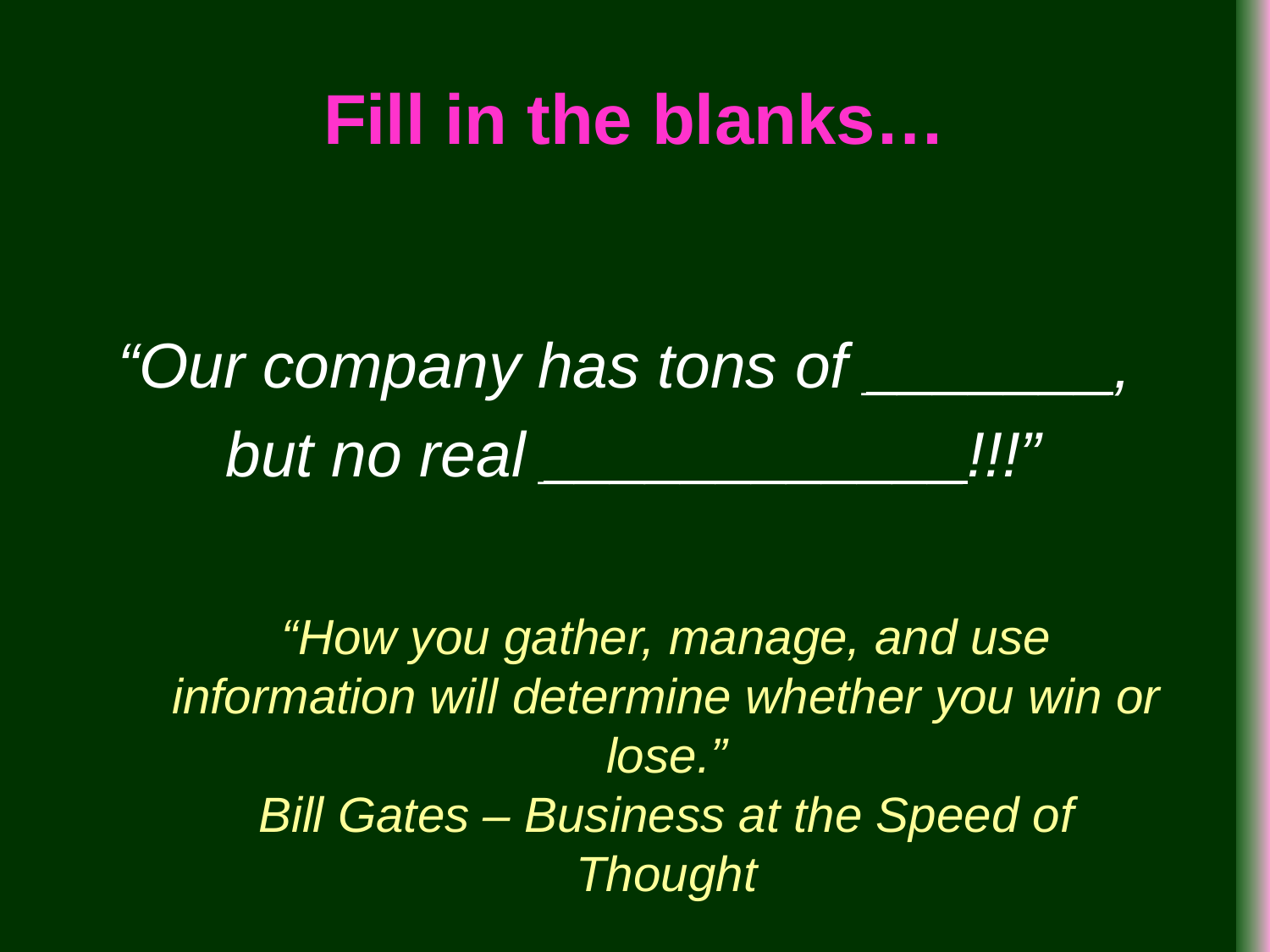

Fill in the blanks…
“Our company has tons of _______,
 but no real ____________!!!”

“How you gather, manage, and use information will determine whether you win or lose.”
Bill Gates – Business at the Speed of Thought